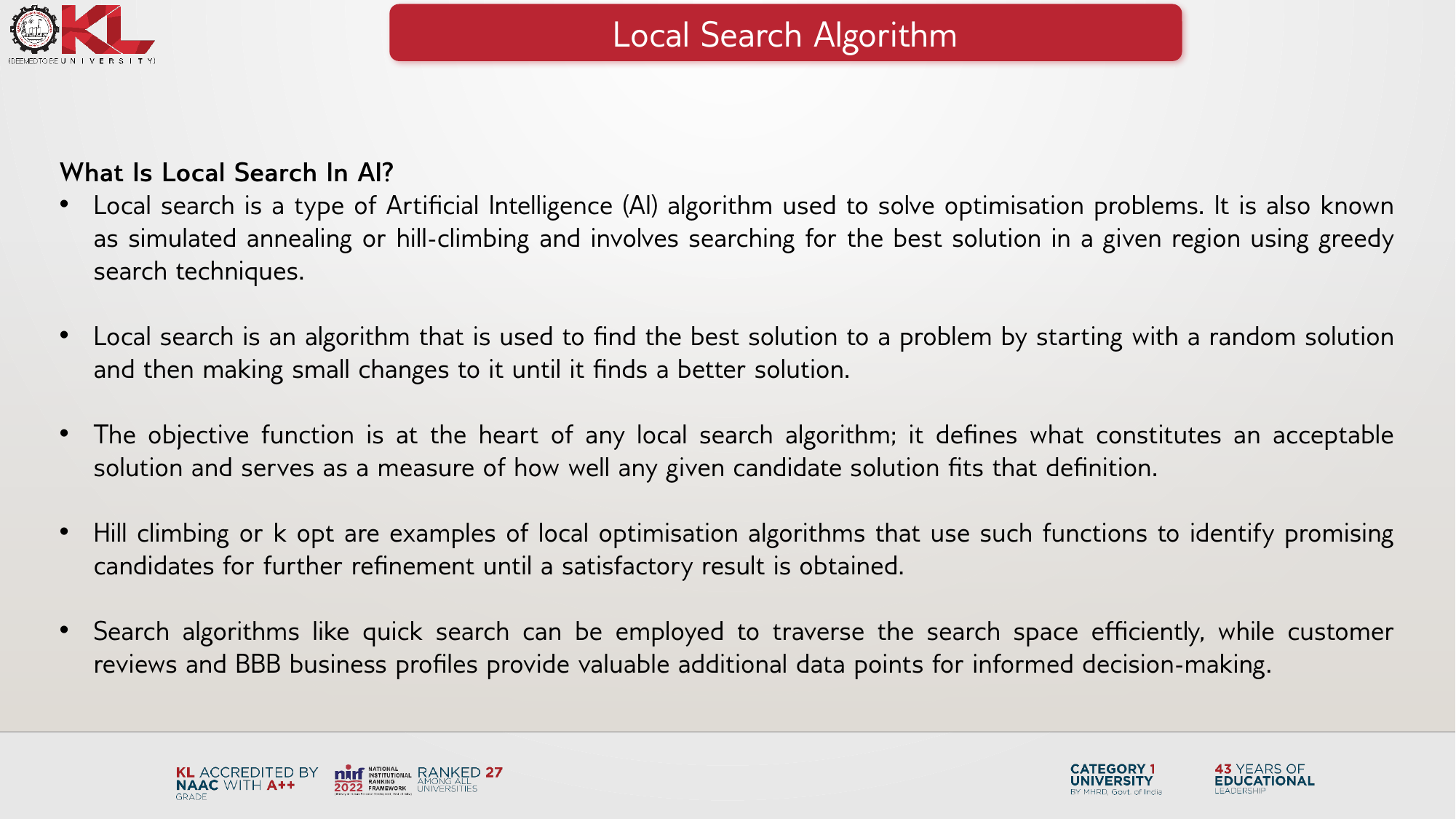

Local Search Algorithm

What Is Local Search In AI?
Local search is a type of Artificial Intelligence (AI) algorithm used to solve optimisation problems. It is also known as simulated annealing or hill-climbing and involves searching for the best solution in a given region using greedy search techniques.

Local search is an algorithm that is used to find the best solution to a problem by starting with a random solution and then making small changes to it until it finds a better solution.

The objective function is at the heart of any local search algorithm; it defines what constitutes an acceptable solution and serves as a measure of how well any given candidate solution fits that definition.

Hill climbing or k opt are examples of local optimisation algorithms that use such functions to identify promising candidates for further refinement until a satisfactory result is obtained.

Search algorithms like quick search can be employed to traverse the search space efficiently, while customer reviews and BBB business profiles provide valuable additional data points for informed decision-making.